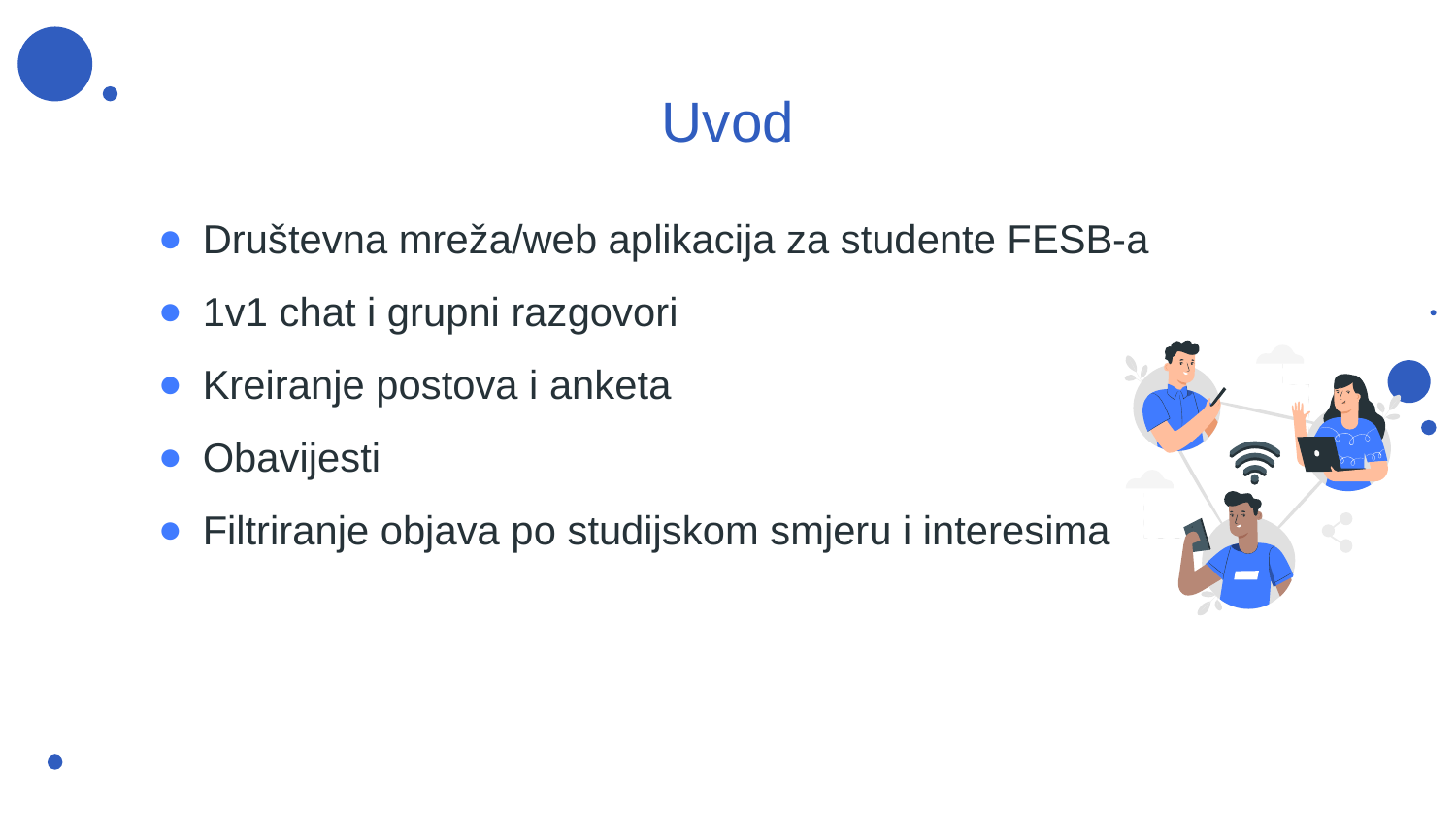

# Uvod
Društevna mreža/web aplikacija za studente FESB-a
1v1 chat i grupni razgovori
Kreiranje postova i anketa
Obavijesti
Filtriranje objava po studijskom smjeru i interesima